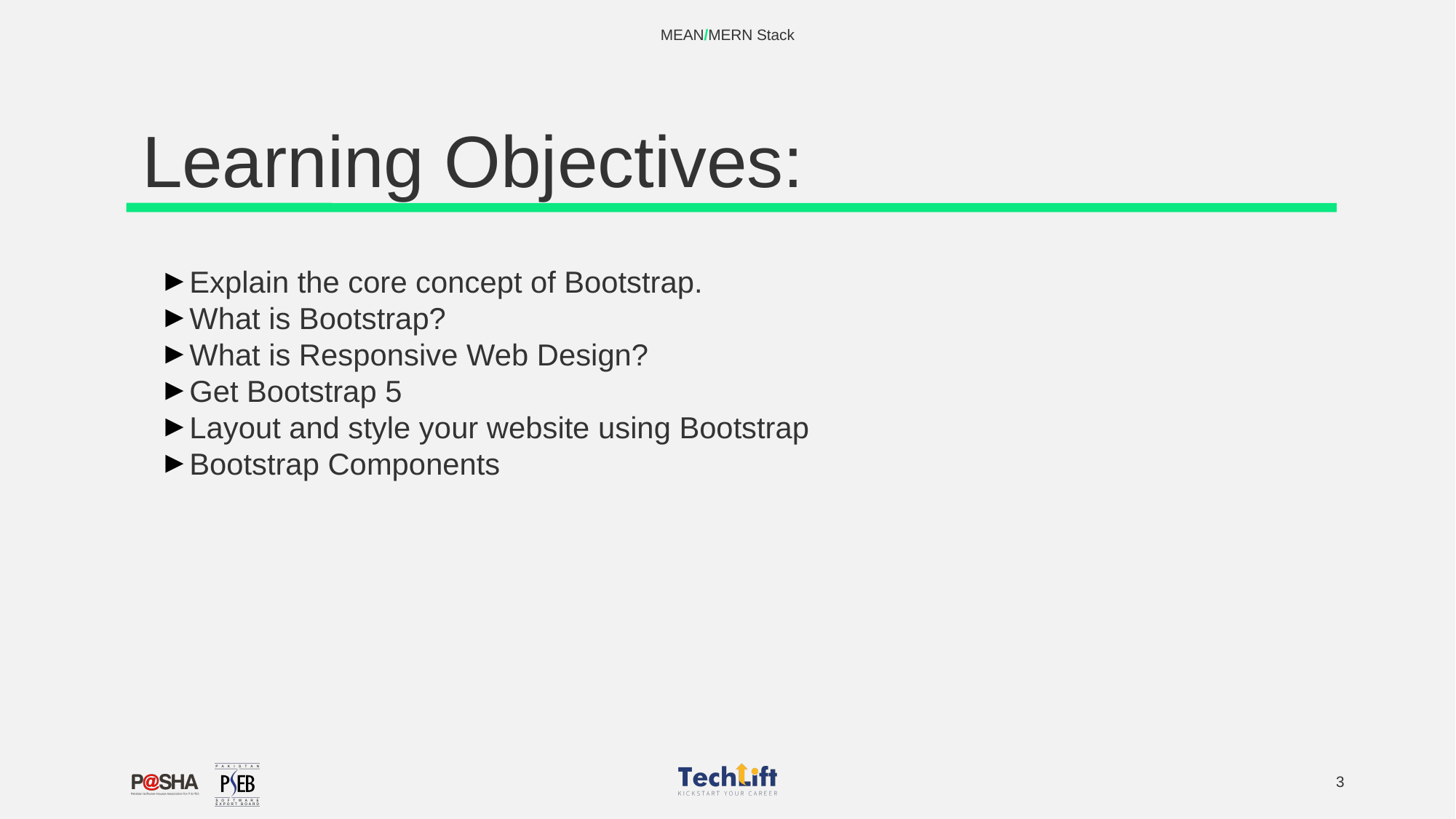

MEAN/MERN Stack
# Learning Objectives:

Explain the core concept of Bootstrap.
What is Bootstrap?
What is Responsive Web Design?
Get Bootstrap 5
Layout and style your website using Bootstrap
Bootstrap Components

3